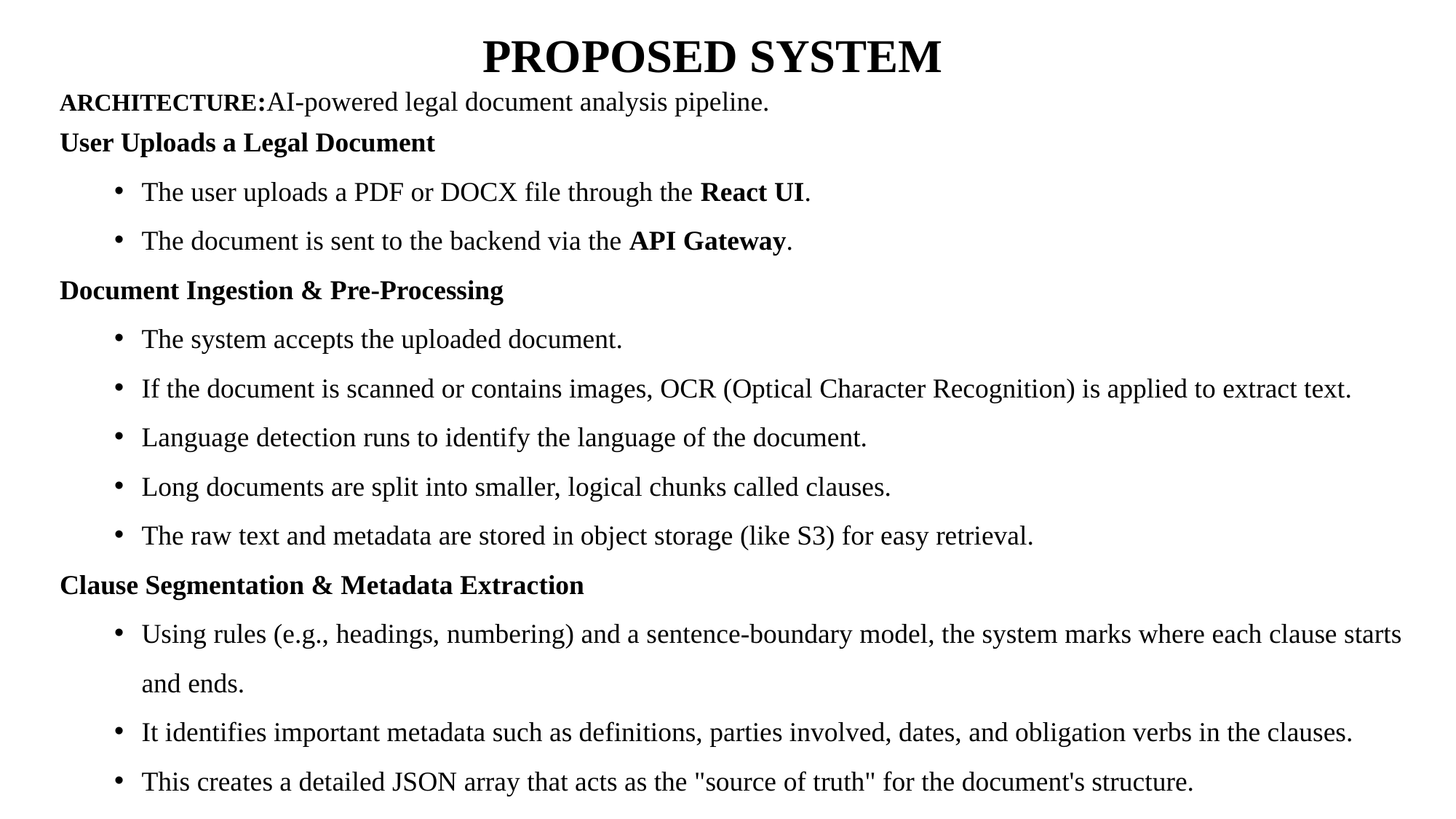

# PROPOSED SYSTEM
ARCHITECTURE:AI-powered legal document analysis pipeline.

User Uploads a Legal Document
The user uploads a PDF or DOCX file through the React UI.
The document is sent to the backend via the API Gateway.
Document Ingestion & Pre-Processing
The system accepts the uploaded document.
If the document is scanned or contains images, OCR (Optical Character Recognition) is applied to extract text.
Language detection runs to identify the language of the document.
Long documents are split into smaller, logical chunks called clauses.
The raw text and metadata are stored in object storage (like S3) for easy retrieval.
Clause Segmentation & Metadata Extraction
Using rules (e.g., headings, numbering) and a sentence-boundary model, the system marks where each clause starts and ends.
It identifies important metadata such as definitions, parties involved, dates, and obligation verbs in the clauses.
This creates a detailed JSON array that acts as the "source of truth" for the document's structure.
.